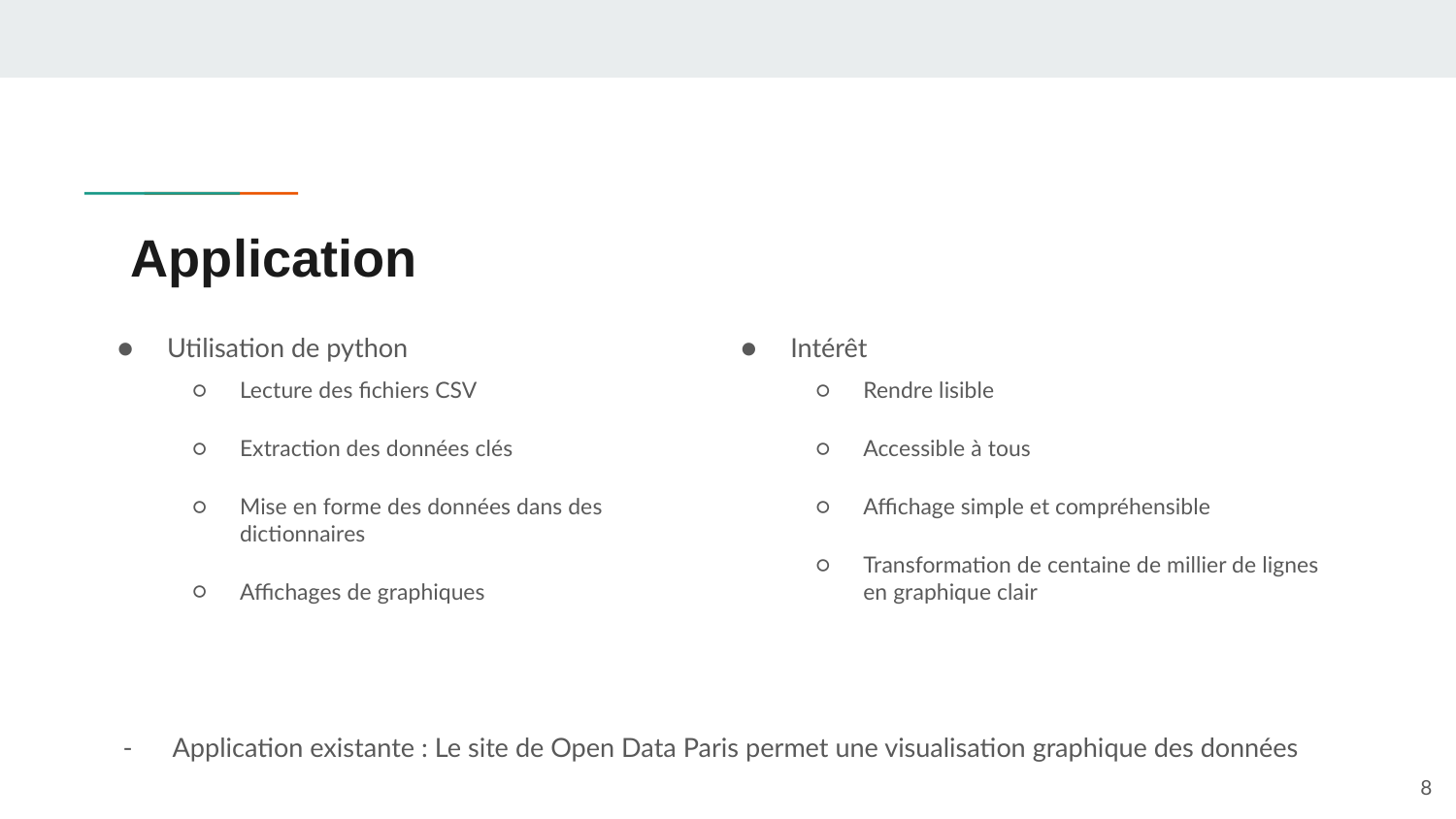

# Application

Utilisation de python
Lecture des fichiers CSV

Extraction des données clés

Mise en forme des données dans des dictionnaires

Affichages de graphiques

Intérêt
Rendre lisible

Accessible à tous

Affichage simple et compréhensible

Transformation de centaine de millier de lignes en graphique clair

Application existante : Le site de Open Data Paris permet une visualisation graphique des données

8